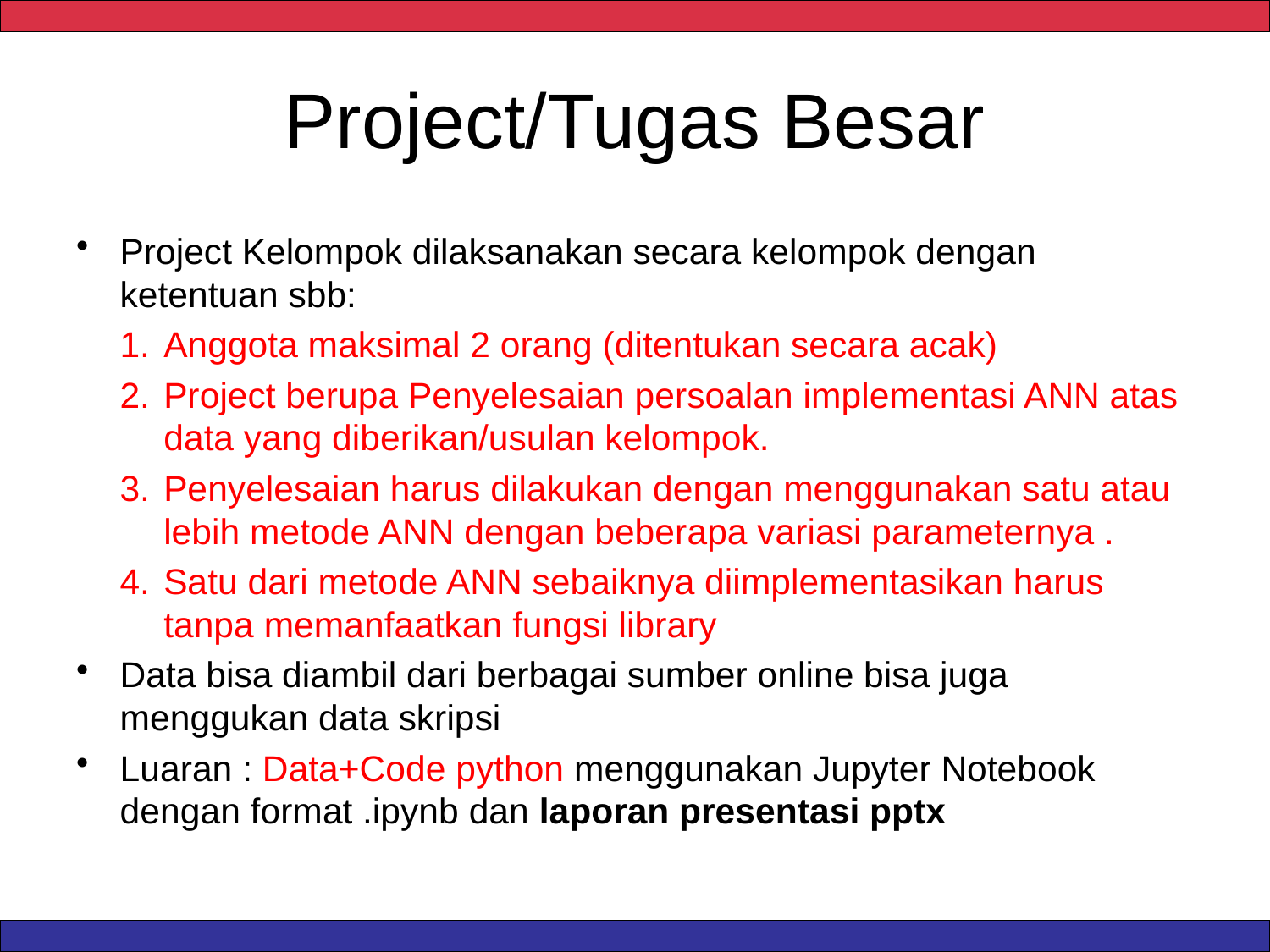

# Project/Tugas Besar
Project Kelompok dilaksanakan secara kelompok dengan ketentuan sbb:
Anggota maksimal 2 orang (ditentukan secara acak)
Project berupa Penyelesaian persoalan implementasi ANN atas data yang diberikan/usulan kelompok.
Penyelesaian harus dilakukan dengan menggunakan satu atau lebih metode ANN dengan beberapa variasi parameternya .
Satu dari metode ANN sebaiknya diimplementasikan harus tanpa memanfaatkan fungsi library
Data bisa diambil dari berbagai sumber online bisa juga menggukan data skripsi
Luaran : Data+Code python menggunakan Jupyter Notebook dengan format .ipynb dan laporan presentasi pptx